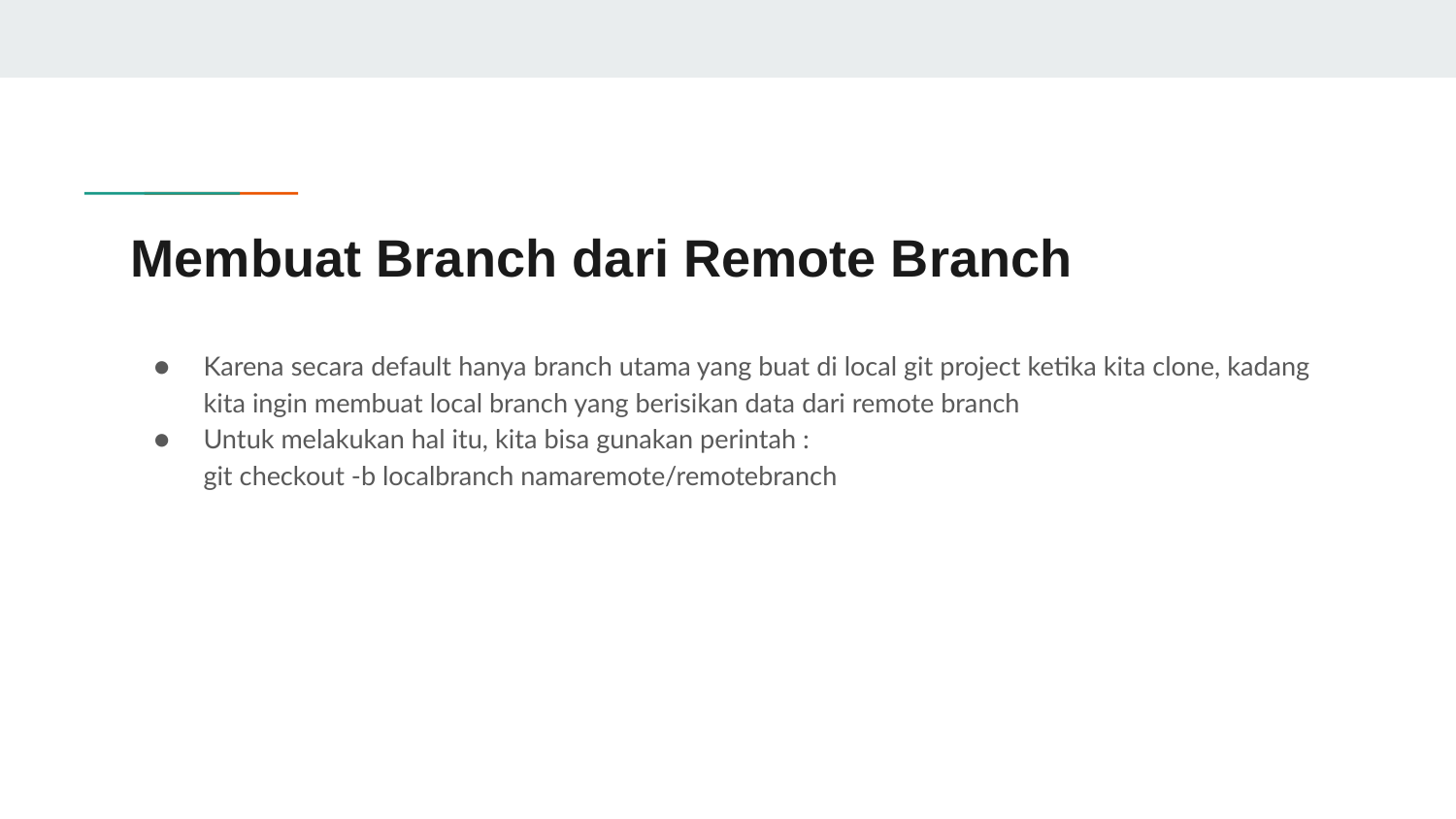

# Membuat Branch dari Remote Branch
Karena secara default hanya branch utama yang buat di local git project ketika kita clone, kadang kita ingin membuat local branch yang berisikan data dari remote branch
Untuk melakukan hal itu, kita bisa gunakan perintah :
git checkout -b localbranch namaremote/remotebranch